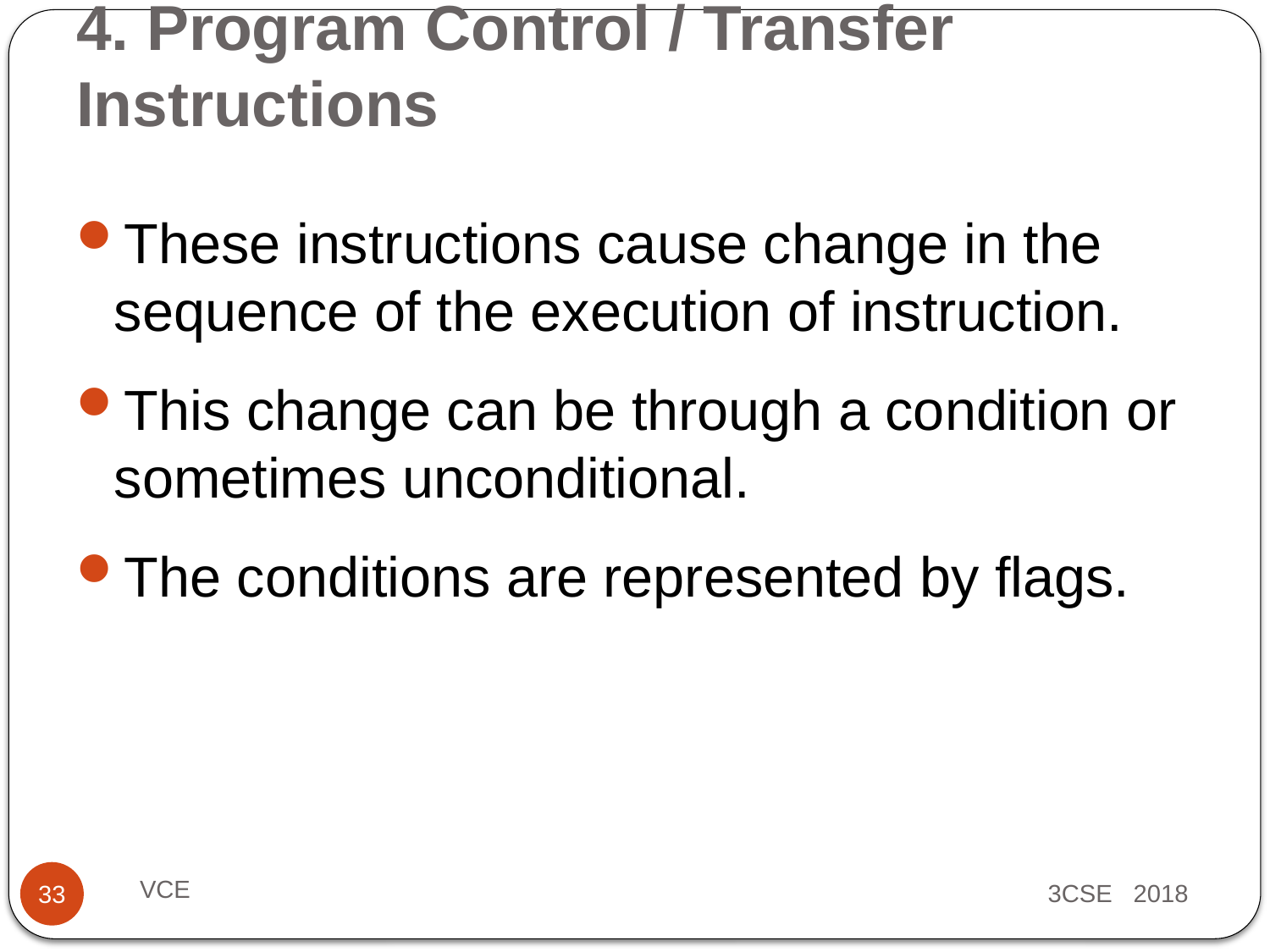

# 4. Program Control / Transfer Instructions
These instructions cause change in the sequence of the execution of instruction.
This change can be through a condition or sometimes unconditional.
The conditions are represented by flags.
VCE
3CSE   2018
33